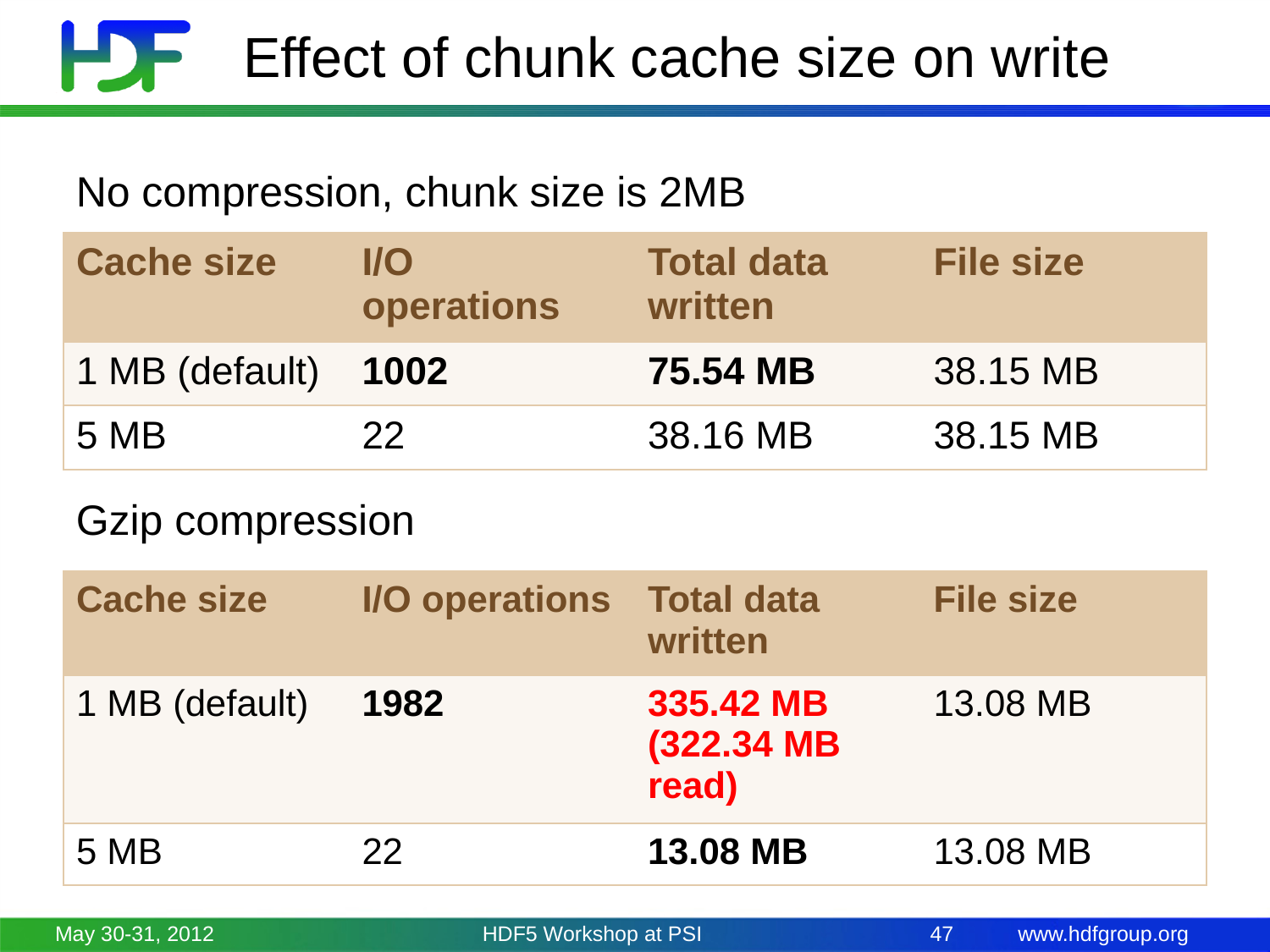

# Effect of chunk cache size on write
No compression, chunk size is 2MB
| Cache size | I/O operations | Total data written | File size |
| --- | --- | --- | --- |
| 1 MB (default) | 1002 | 75.54 MB | 38.15 MB |
| 5 MB | 22 | 38.16 MB | 38.15 MB |
Gzip compression
| Cache size | I/O operations | Total data written | File size |
| --- | --- | --- | --- |
| 1 MB (default) | 1982 | 335.42 MB (322.34 MB read) | 13.08 MB |
| 5 MB | 22 | 13.08 MB | 13.08 MB |
May 30-31, 2012
HDF5 Workshop at PSI
47